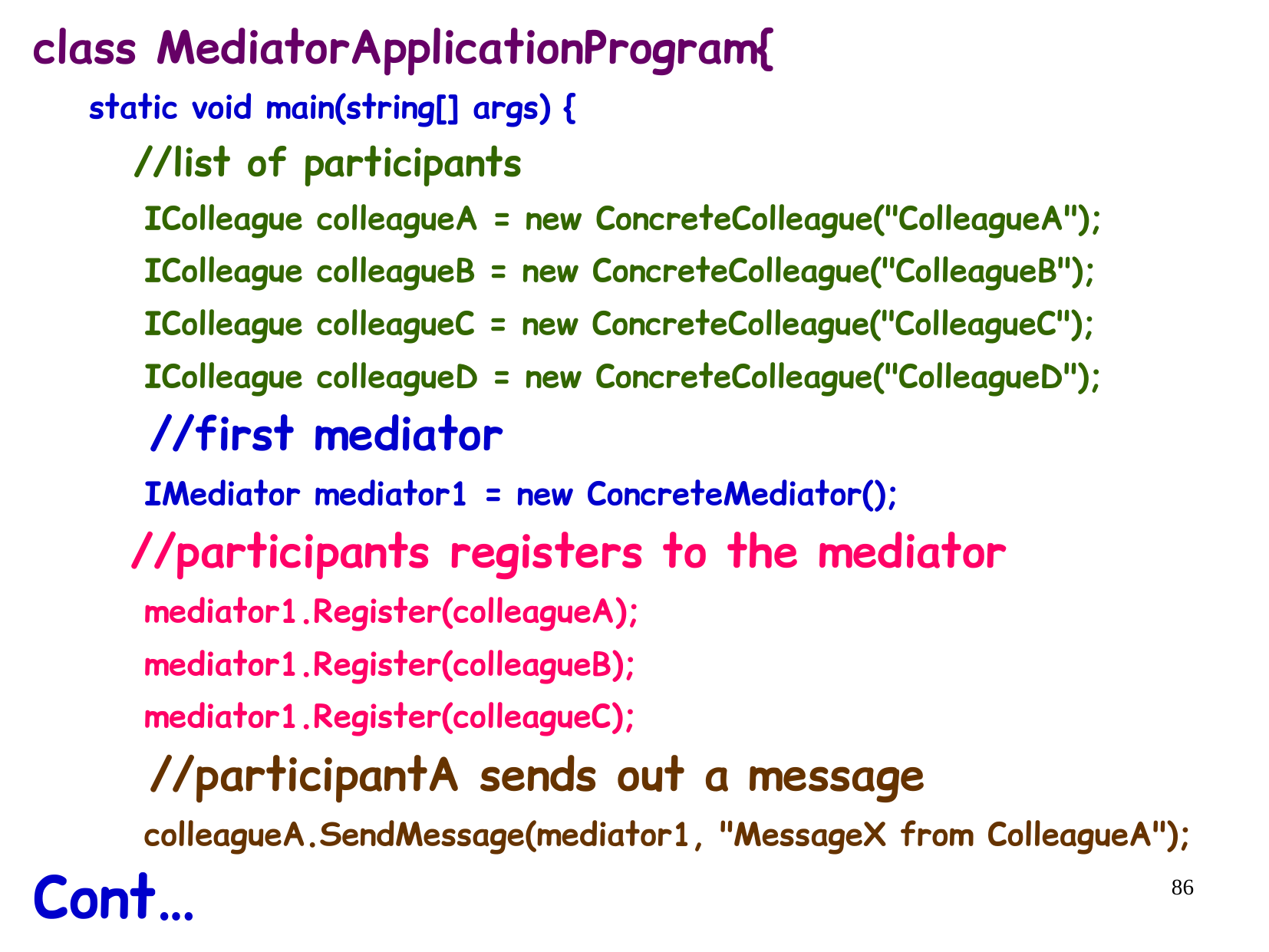

class MediatorApplicationProgram{
    static void main(string[] args) {
      //list of participants
        IColleague colleagueA = new ConcreteColleague("ColleagueA");
        IColleague colleagueB = new ConcreteColleague("ColleagueB");
        IColleague colleagueC = new ConcreteColleague("ColleagueC");
        IColleague colleagueD = new ConcreteColleague("ColleagueD");
      //first mediator
        IMediator mediator1 = new ConcreteMediator();
     //participants registers to the mediator
        mediator1.Register(colleagueA);
        mediator1.Register(colleagueB);
        mediator1.Register(colleagueC);
      //participantA sends out a message
        colleagueA.SendMessage(mediator1, "MessageX from ColleagueA");
Cont…